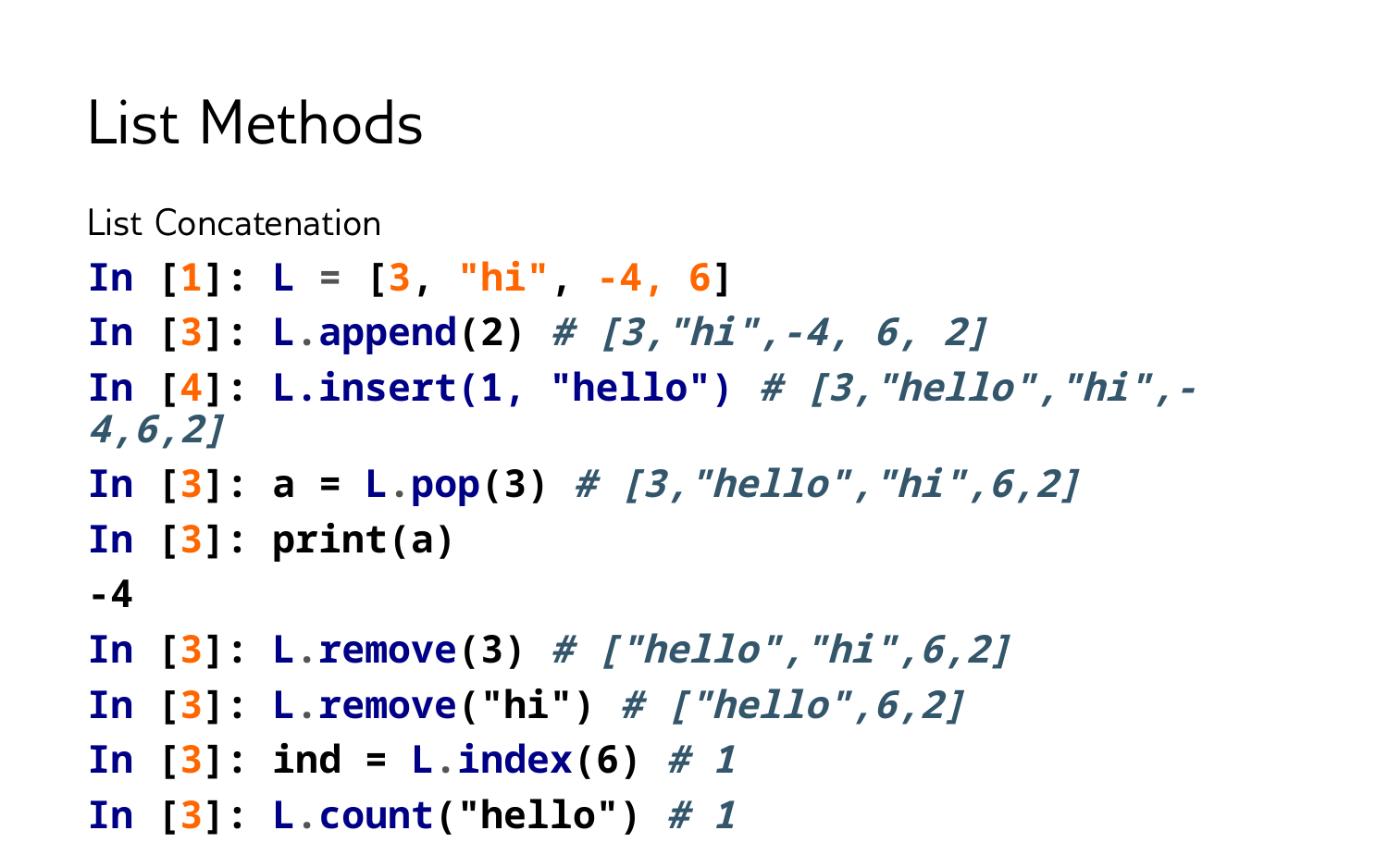

# List Methods
List Concatenation
In [1]: L = [3, "hi", -4, 6]
In [3]: L.append(2) # [3,"hi",-4, 6, 2]
In [4]: L.insert(1, "hello") # [3,"hello","hi",-4,6,2]
In [3]: a = L.pop(3) # [3,"hello","hi",6,2]
In [3]: print(a)
-4
In [3]: L.remove(3) # ["hello","hi",6,2]
In [3]: L.remove("hi") # ["hello",6,2]
In [3]: ind = L.index(6) # 1
In [3]: L.count("hello") # 1